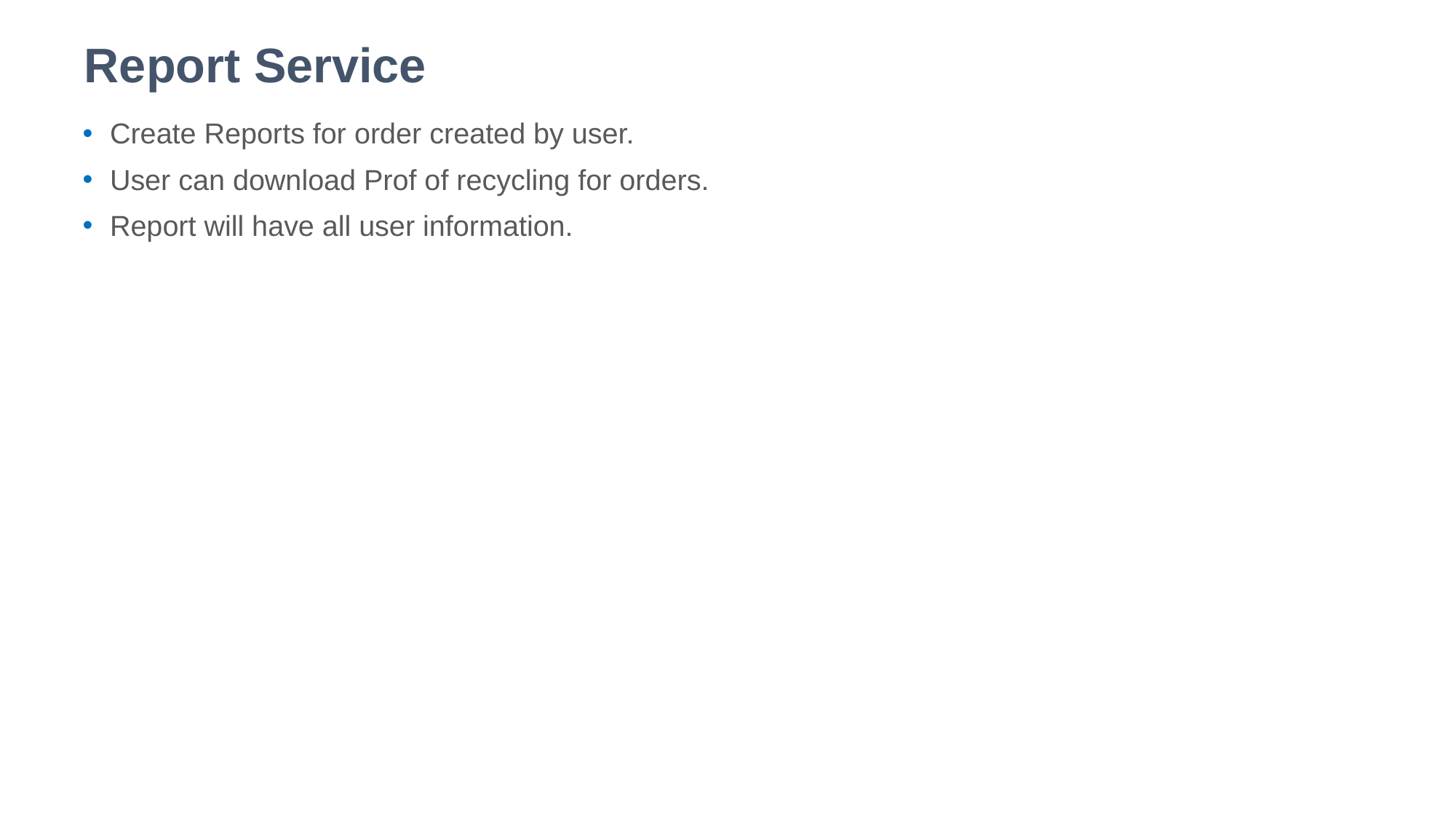

Report Service
Create Reports for order created by user.
User can download Prof of recycling for orders.
Report will have all user information.